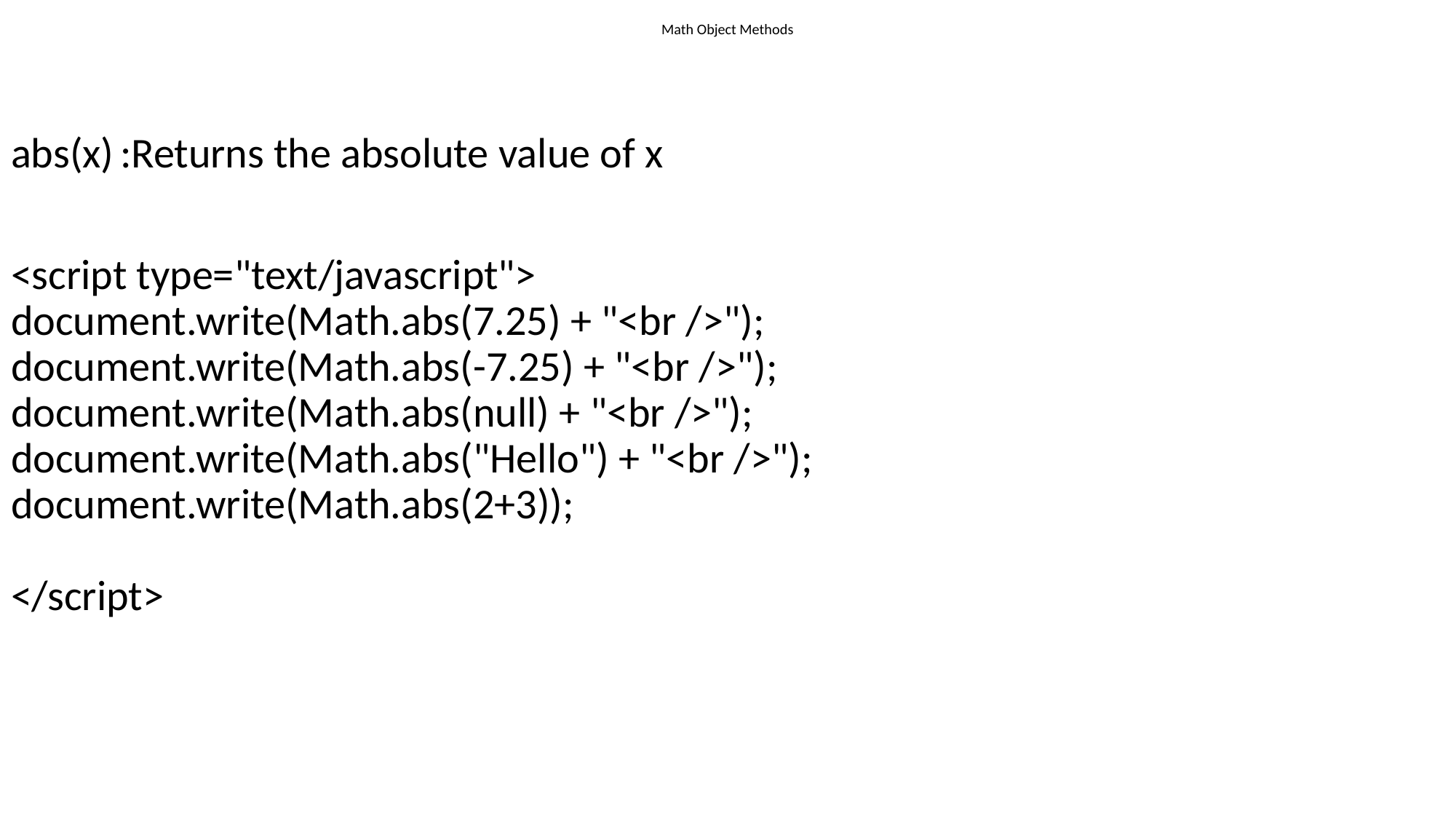

# Math Object Methods
abs(x)	:Returns the absolute value of x

<script type="text/javascript">
document.write(Math.abs(7.25) + "<br />");
document.write(Math.abs(-7.25) + "<br />");
document.write(Math.abs(null) + "<br />");
document.write(Math.abs("Hello") + "<br />");
document.write(Math.abs(2+3));
</script>